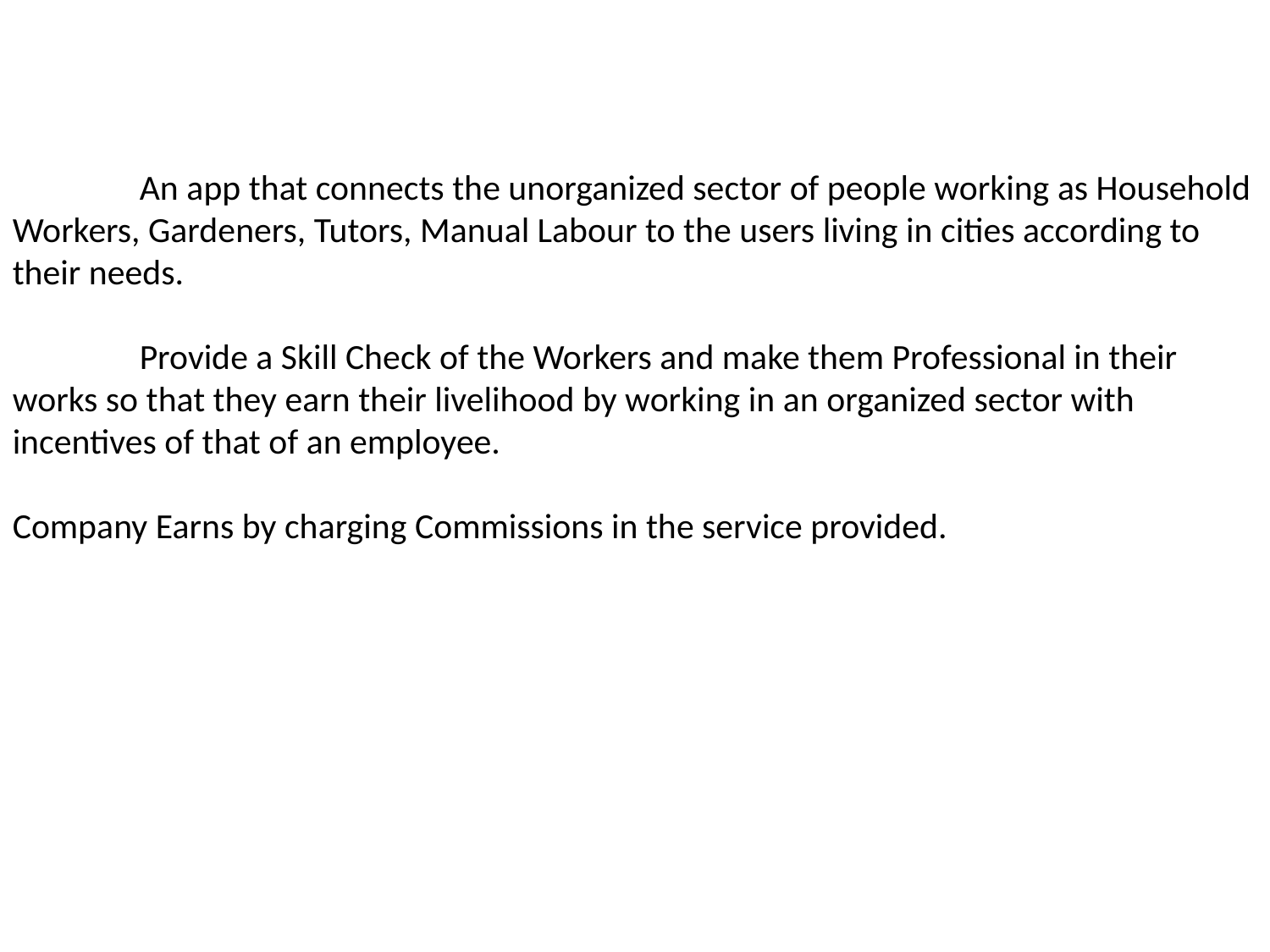

An app that connects the unorganized sector of people working as Household Workers, Gardeners, Tutors, Manual Labour to the users living in cities according to their needs.

	Provide a Skill Check of the Workers and make them Professional in their works so that they earn their livelihood by working in an organized sector with incentives of that of an employee.

Company Earns by charging Commissions in the service provided.